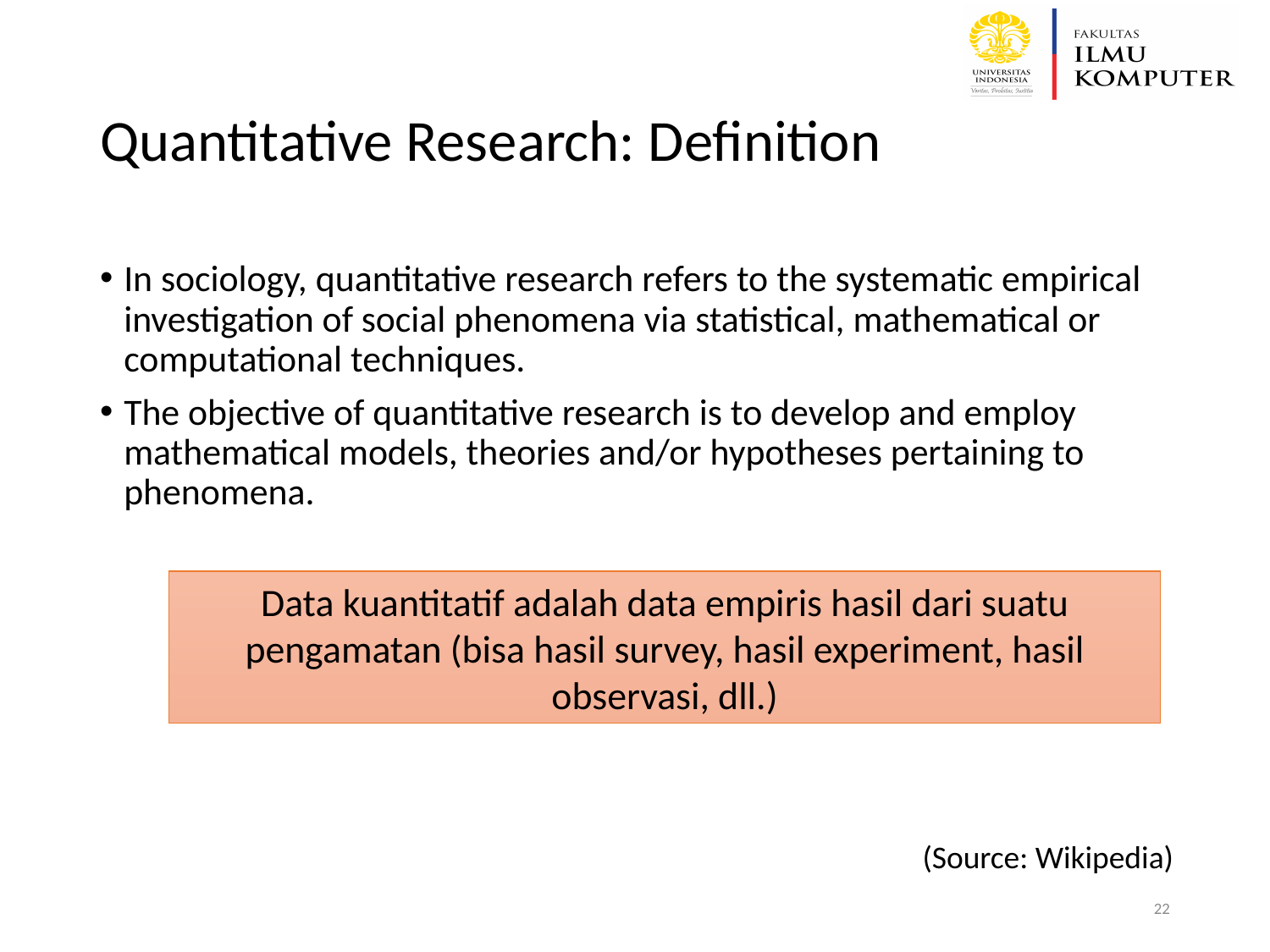

# Quantitative Research: Definition
In sociology, quantitative research refers to the systematic empirical investigation of social phenomena via statistical, mathematical or computational techniques.
The objective of quantitative research is to develop and employ mathematical models, theories and/or hypotheses pertaining to phenomena.

Data kuantitatif adalah data empiris hasil dari suatu pengamatan (bisa hasil survey, hasil experiment, hasil observasi, dll.)
(Source: Wikipedia)
22